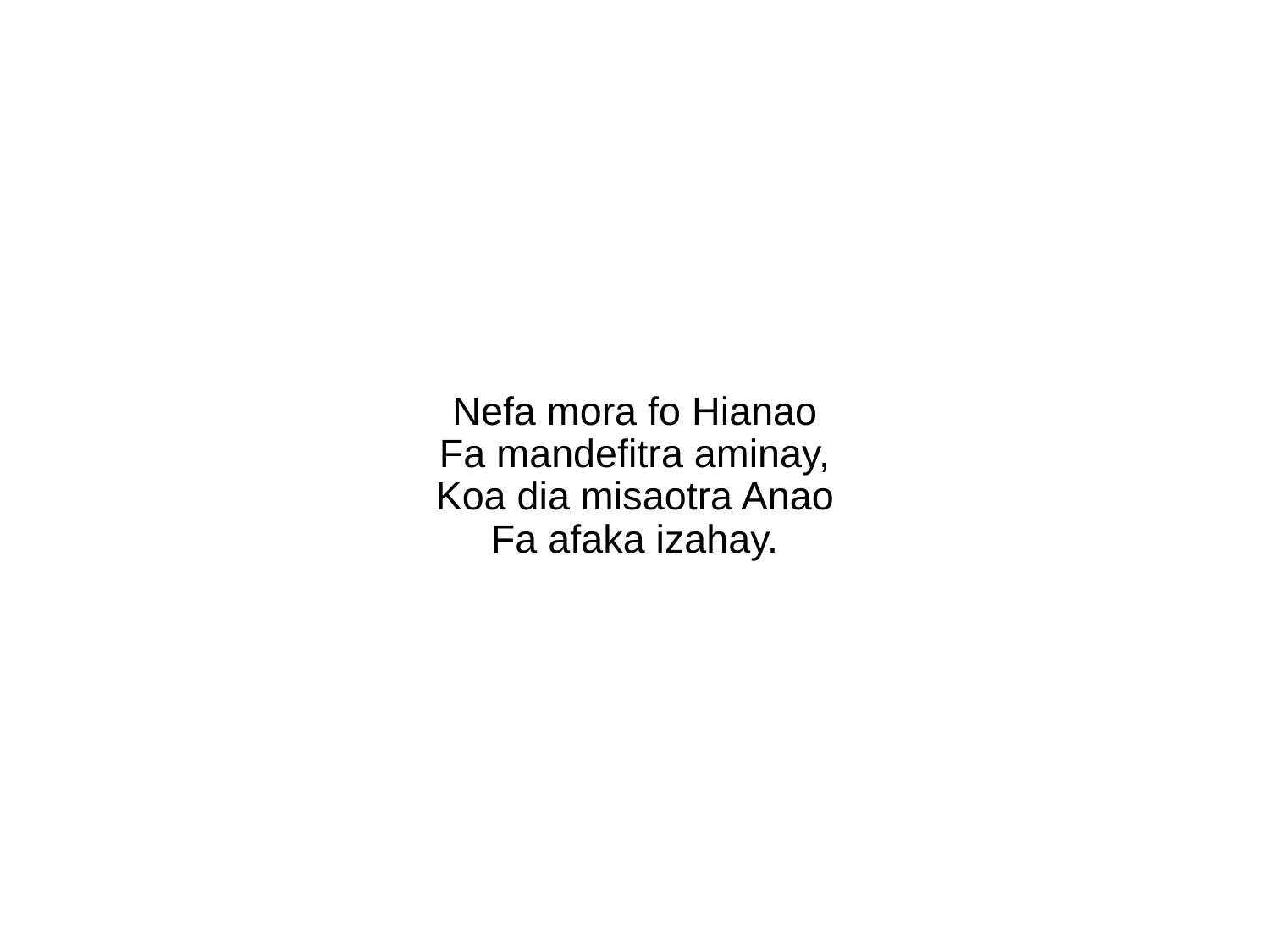

Nefa mora fo Hianao
Fa mandefitra aminay,
Koa dia misaotra Anao
Fa afaka izahay.